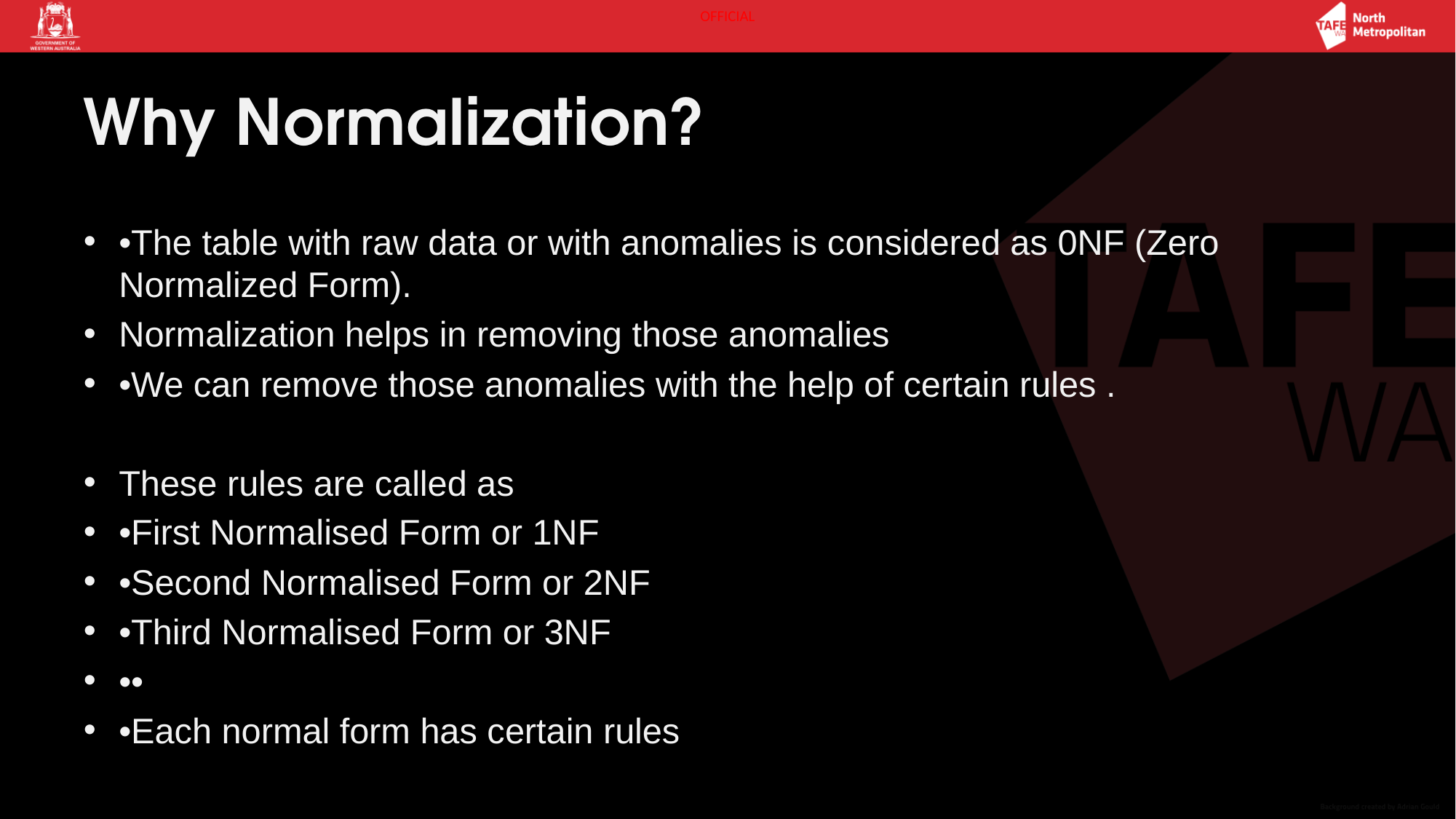

# Why Normalization?
•The table with raw data or with anomalies is considered as 0NF (Zero Normalized Form).
Normalization helps in removing those anomalies
•We can remove those anomalies with the help of certain rules .

These rules are called as
•First Normalised Form or 1NF
•Second Normalised Form or 2NF
•Third Normalised Form or 3NF
••
•Each normal form has certain rules